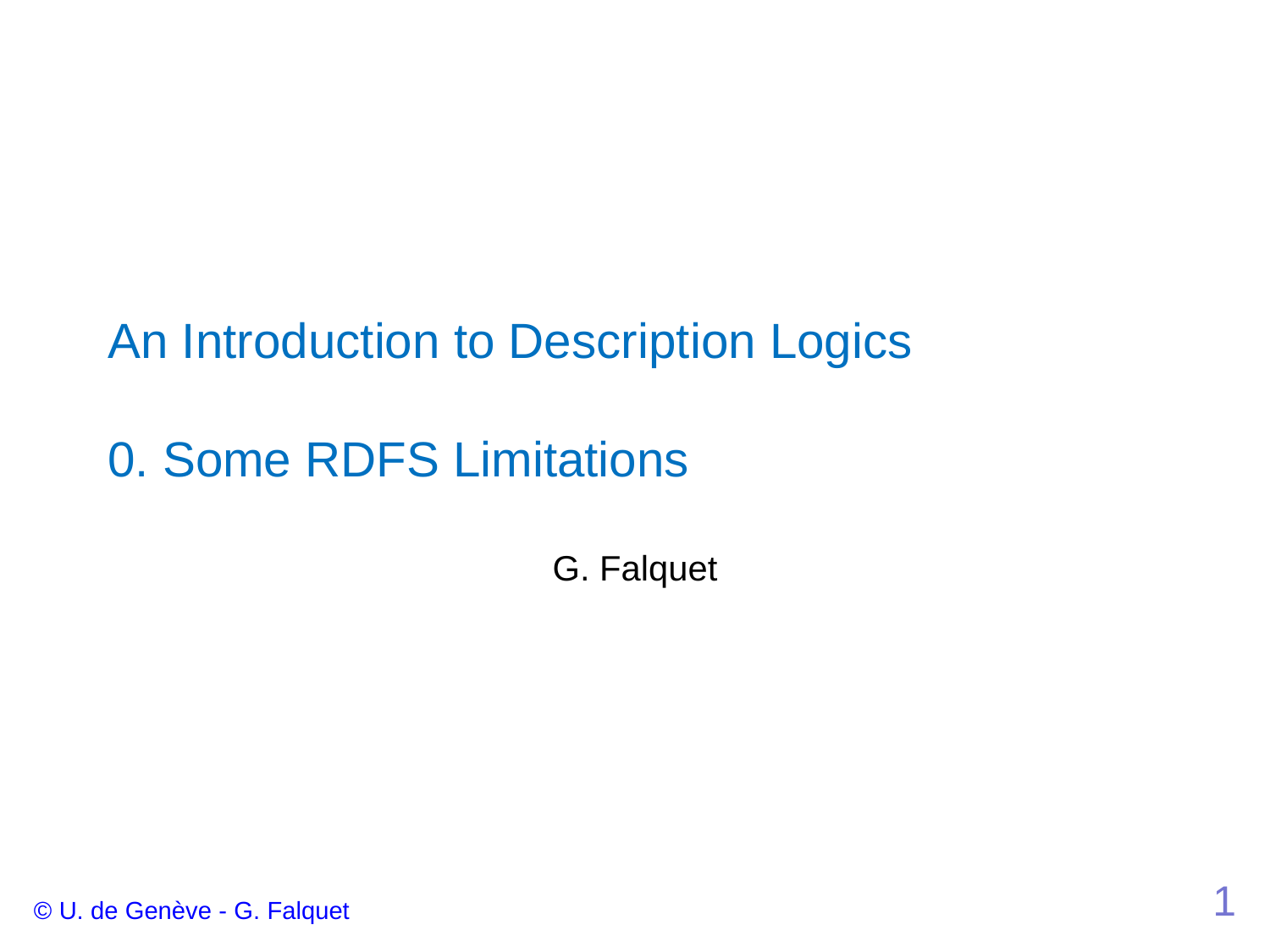

# An Introduction to Description Logics 0. Some RDFS Limitations
G. Falquet
1
© U. de Genève - G. Falquet